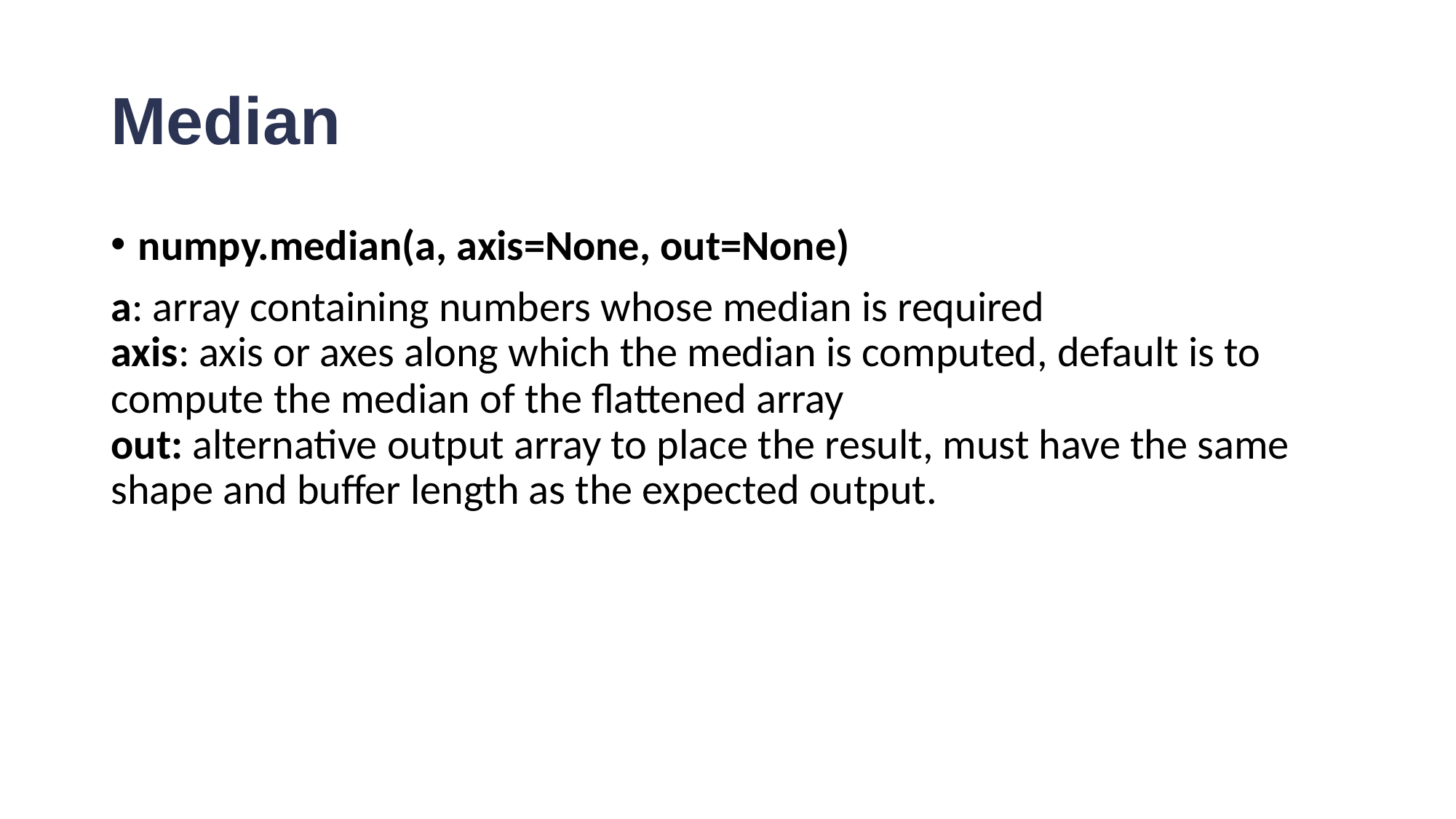

# Median
numpy.median(a, axis=None, out=None)
a: array containing numbers whose median is required
axis: axis or axes along which the median is computed, default is to compute the median of the flattened array
out: alternative output array to place the result, must have the same shape and buffer length as the expected output.